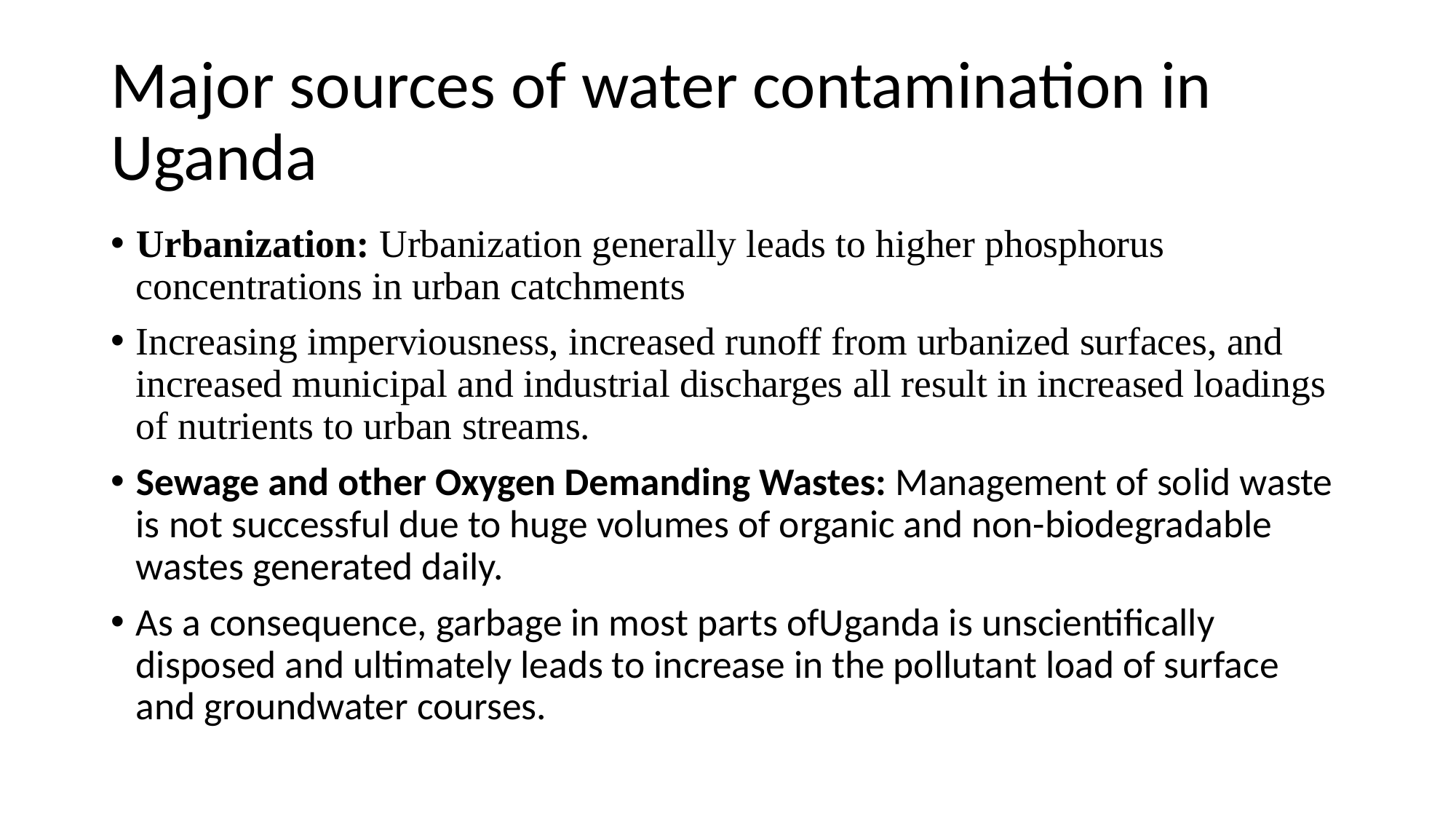

# Major sources of water contamination in Uganda
Urbanization: Urbanization generally leads to higher phosphorus concentrations in urban catchments
Increasing imperviousness, increased runoff from urbanized surfaces, and increased municipal and industrial discharges all result in increased loadings of nutrients to urban streams.
Sewage and other Oxygen Demanding Wastes: Management of solid waste is not successful due to huge volumes of organic and non-biodegradable wastes generated daily.
As a consequence, garbage in most parts ofUganda is unscientifically disposed and ultimately leads to increase in the pollutant load of surface and groundwater courses.